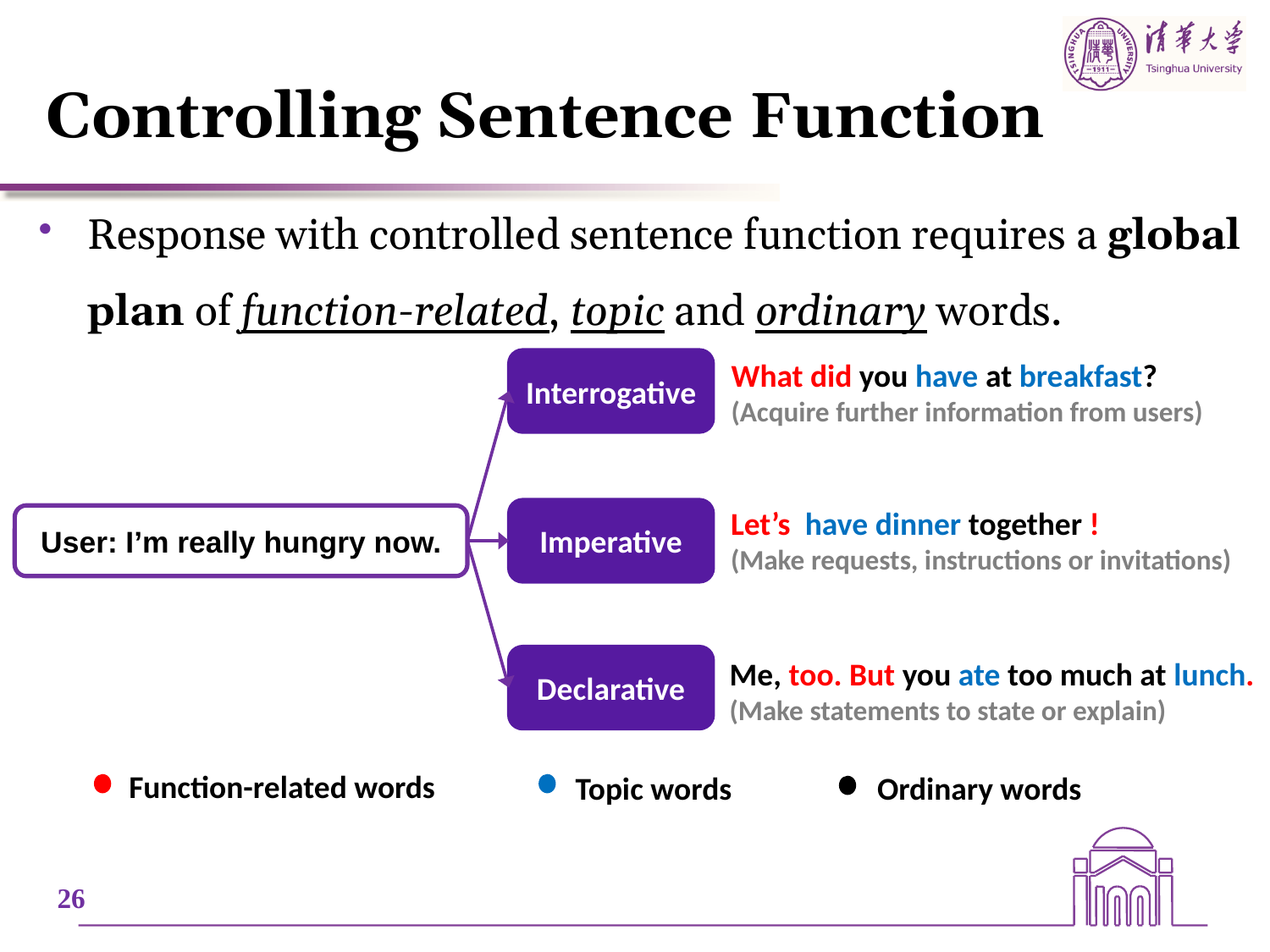

# Controlling Sentence Function
Response with controlled sentence function requires a global plan of function-related, topic and ordinary words.
What did you have at breakfast?
(Acquire further information from users)
Interrogative
Let’s  have dinner together !
(Make requests, instructions or invitations)
Imperative
User: I’m really hungry now.
Declarative
Me, too. But you ate too much at lunch.
(Make statements to state or explain)
Function-related words
Topic words
Ordinary words